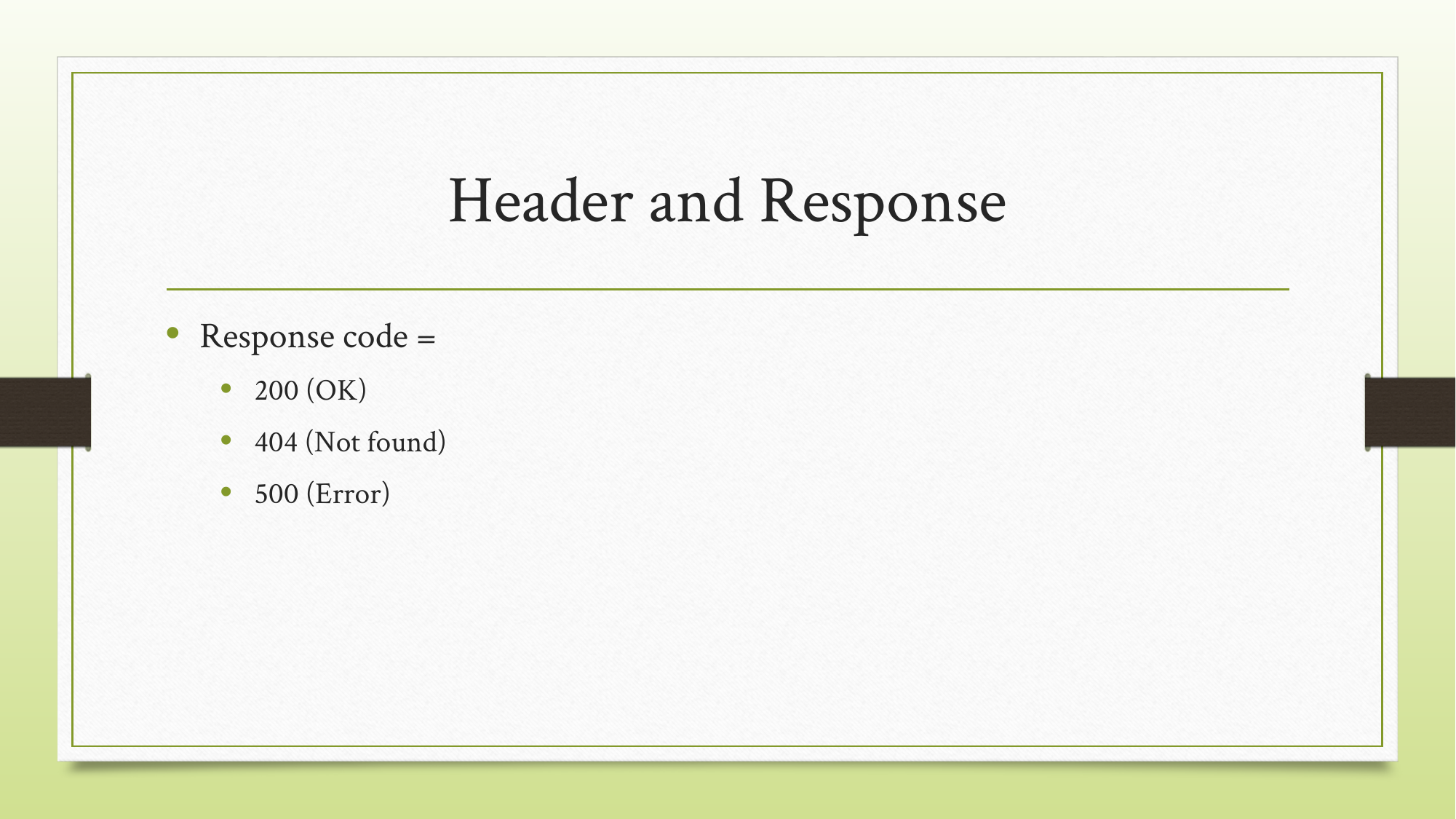

# Header and Response
Response code =
200 (OK)
404 (Not found)
500 (Error)